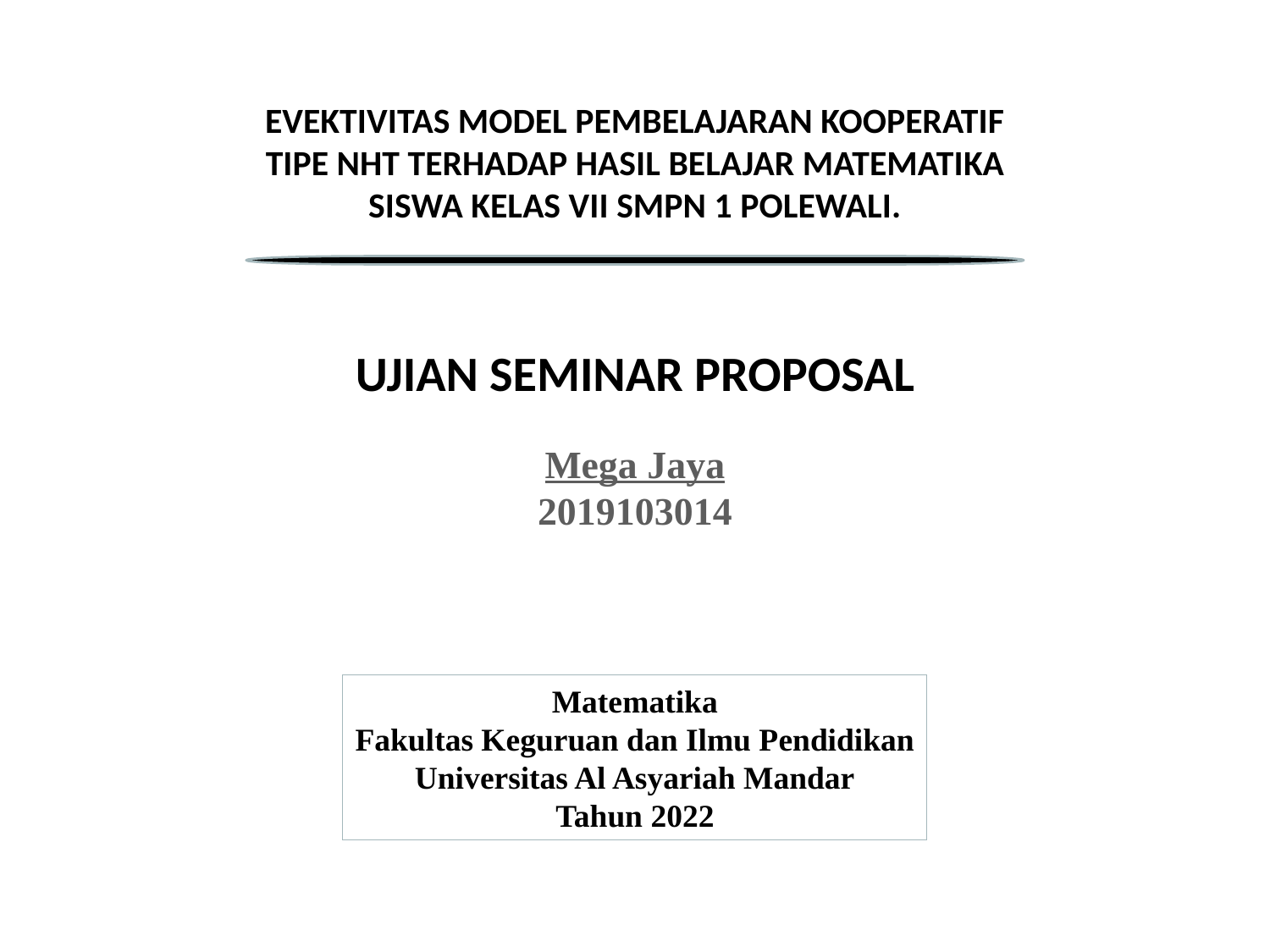

EVEKTIVITAS MODEL PEMBELAJARAN KOOPERATIF TIPE NHT TERHADAP HASIL BELAJAR MATEMATIKA SISWA KELAS VII SMPN 1 POLEWALI.

UJIAN SEMINAR PROPOSAL
Mega Jaya
2019103014
Matematika
Fakultas Keguruan dan Ilmu Pendidikan
Universitas Al Asyariah Mandar
Tahun 2022